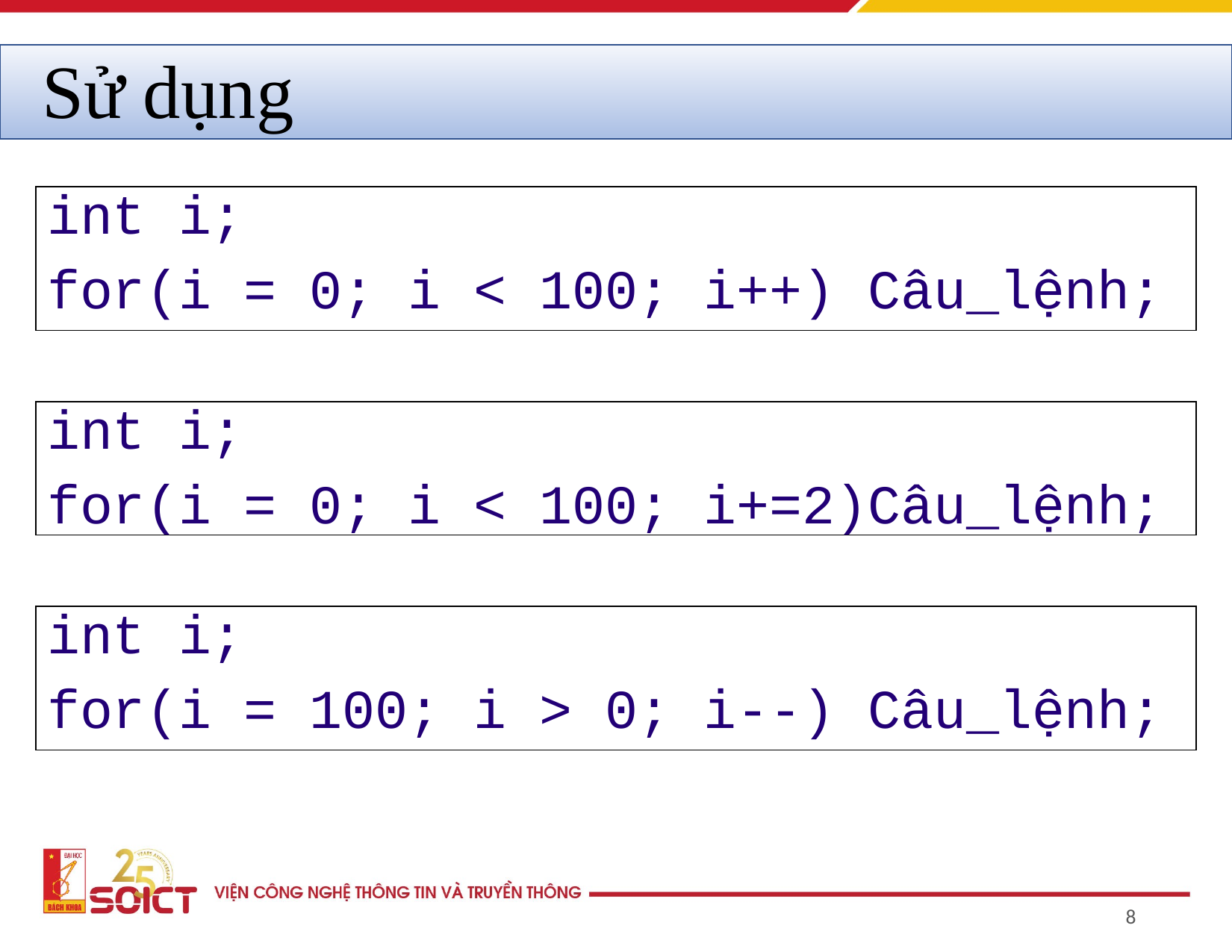

# Sử dụng

int i;
for(i = 0; i < 100; i++) Câu_lệnh;
int i;
for(i = 0; i < 100; i+=2)Câu_lệnh;
int i;
for(i = 100; i > 0; i--) Câu_lệnh;
8